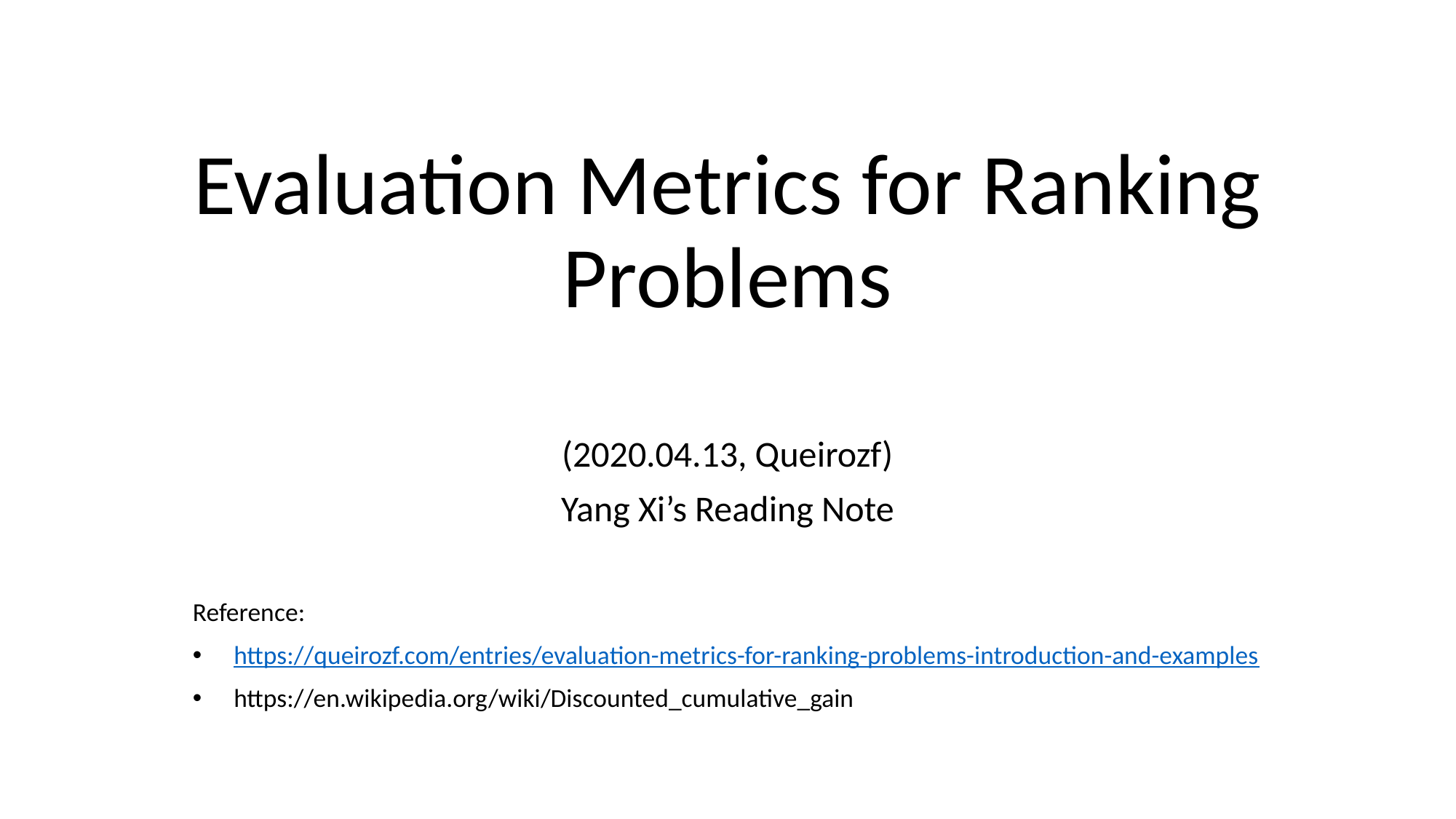

# Evaluation Metrics for Ranking Problems
(2020.04.13, Queirozf)
Yang Xi’s Reading Note

Reference:
https://queirozf.com/entries/evaluation-metrics-for-ranking-problems-introduction-and-examples
https://en.wikipedia.org/wiki/Discounted_cumulative_gain